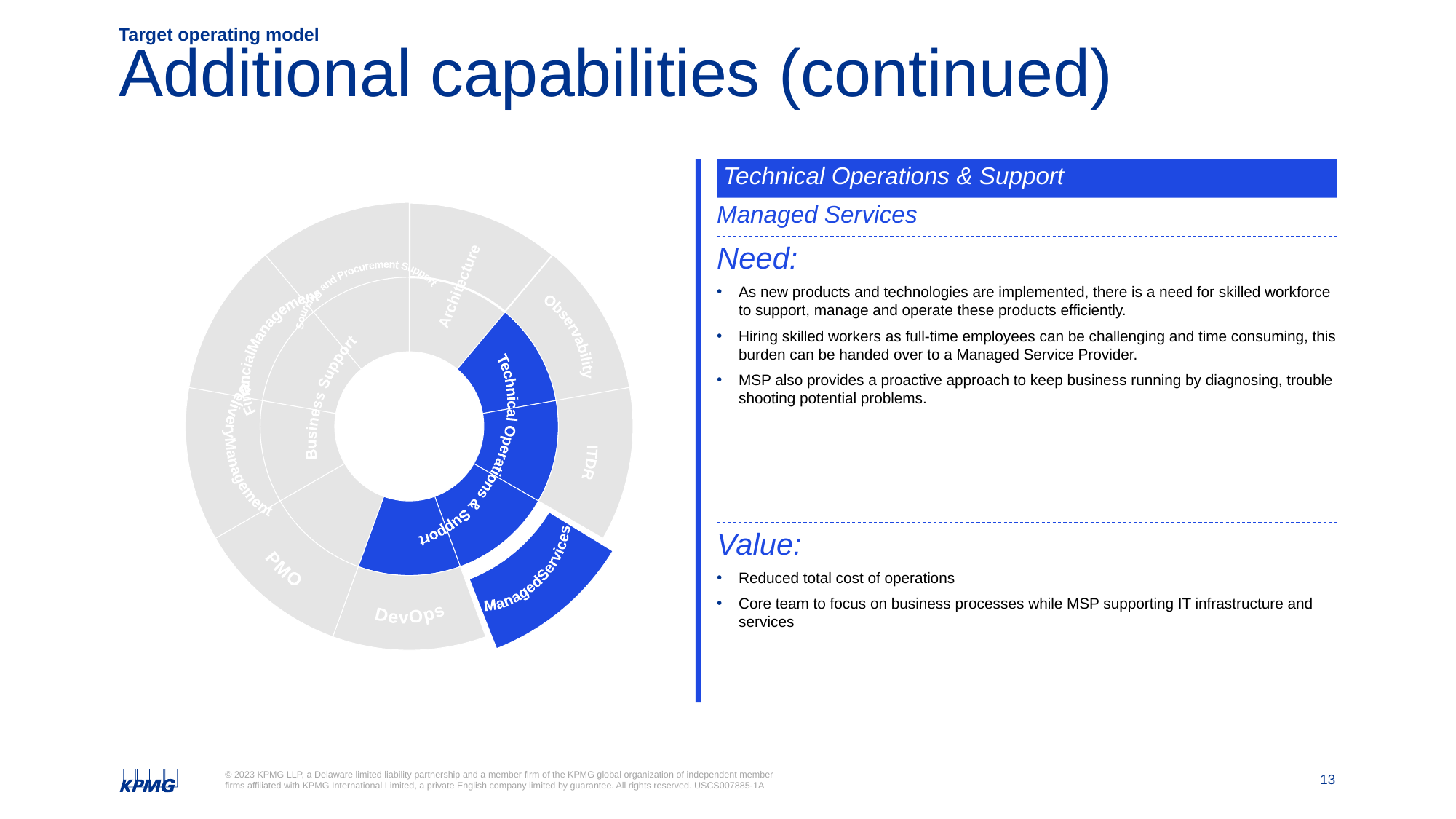

Target operating model

# Additional capabilities (continued)

### Chart

| Category | Sales |  |
|---|---|---|
| Architecture | 10.0 | 2.5 |
| Observability | 10.0 | 2.5 |
| ITDR | 10.0 | 2.5 |
| Managed Services | 10.0 | 2.5 |
| DevOps | 10.0 | 2.5 |
| PMO | 10.0 | 2.5 |
| Delivery Management | 10.0 | 2.5 |
| Financial Management | 10.0 | 2.5 |
| Sourcing and Procurement Support | 10.0 | 2.5 |

### Chart

| Category |
|---|
Sourcing and
Procurement
Support
Architecture
Observability
Financial
Management
Business Support
Technical Operations & Support
Delivery
Management
ITDR
PMO
Managed
Services
DevOps

Technical Operations & Support
Managed Services
Need:
As new products and technologies are implemented, there is a need for skilled workforce to support, manage and operate these products efficiently.
Hiring skilled workers as full-time employees can be challenging and time consuming, this burden can be handed over to a Managed Service Provider.
MSP also provides a proactive approach to keep business running by diagnosing, trouble shooting potential problems.
Architecture
Sourcing and
Procurement
Support
Observability
Financial
Management
Business Support
Technical Operations & Support
Delivery
Management
ITDR
Managed
Services
PMO
Value:
Reduced total cost of operations
Core team to focus on business processes while MSP supporting IT infrastructure and services
DevOps